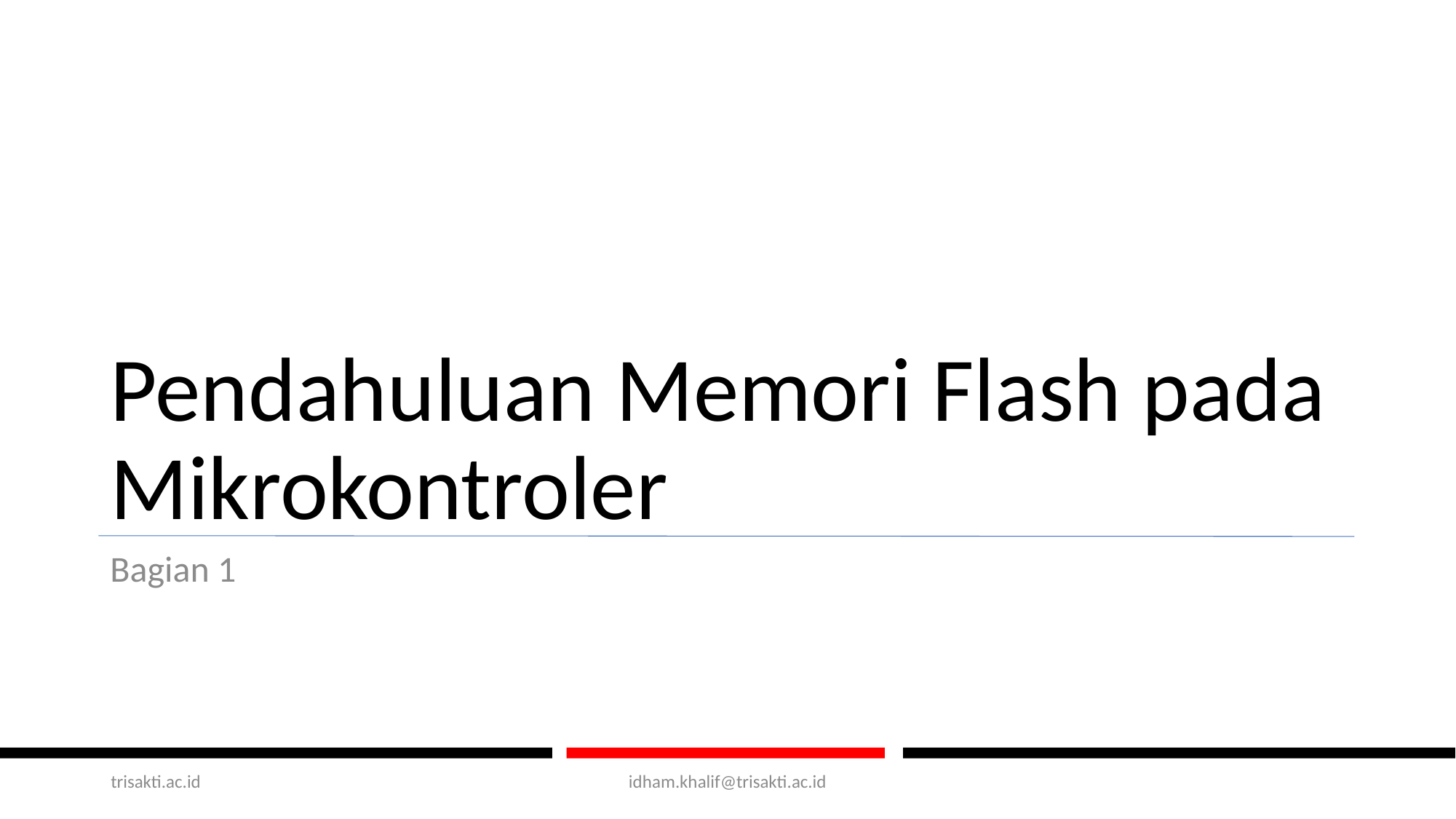

# Pendahuluan Memori Flash pada Mikrokontroler
Bagian 1

trisakti.ac.id
idham.khalif@trisakti.ac.id
3